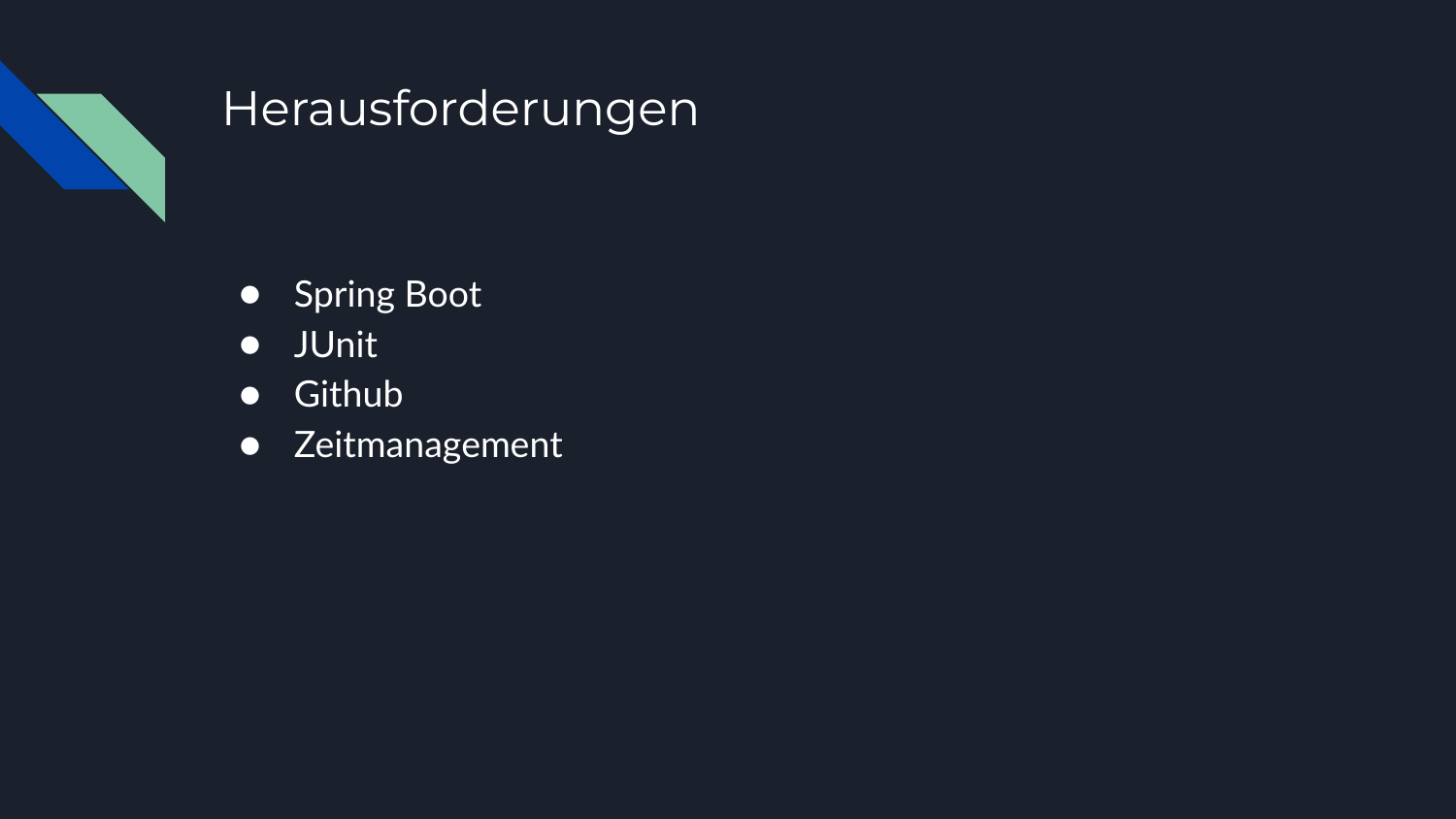

# Herausforderungen
Spring Boot
JUnit
Github
Zeitmanagement